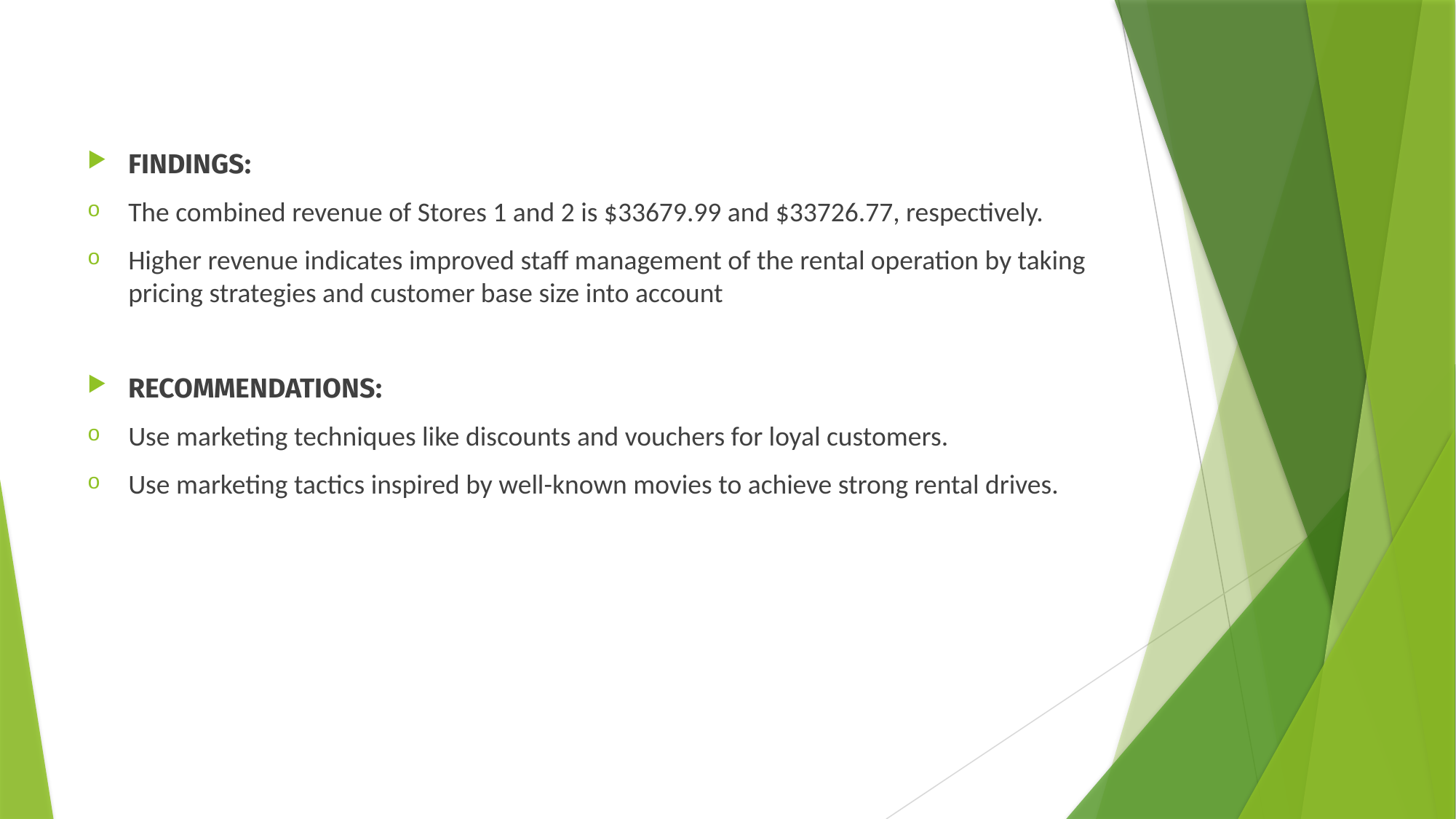

FINDINGS:
The combined revenue of Stores 1 and 2 is $33679.99 and $33726.77, respectively.
Higher revenue indicates improved staff management of the rental operation by taking pricing strategies and customer base size into account

RECOMMENDATIONS:
Use marketing techniques like discounts and vouchers for loyal customers.
Use marketing tactics inspired by well-known movies to achieve strong rental drives.